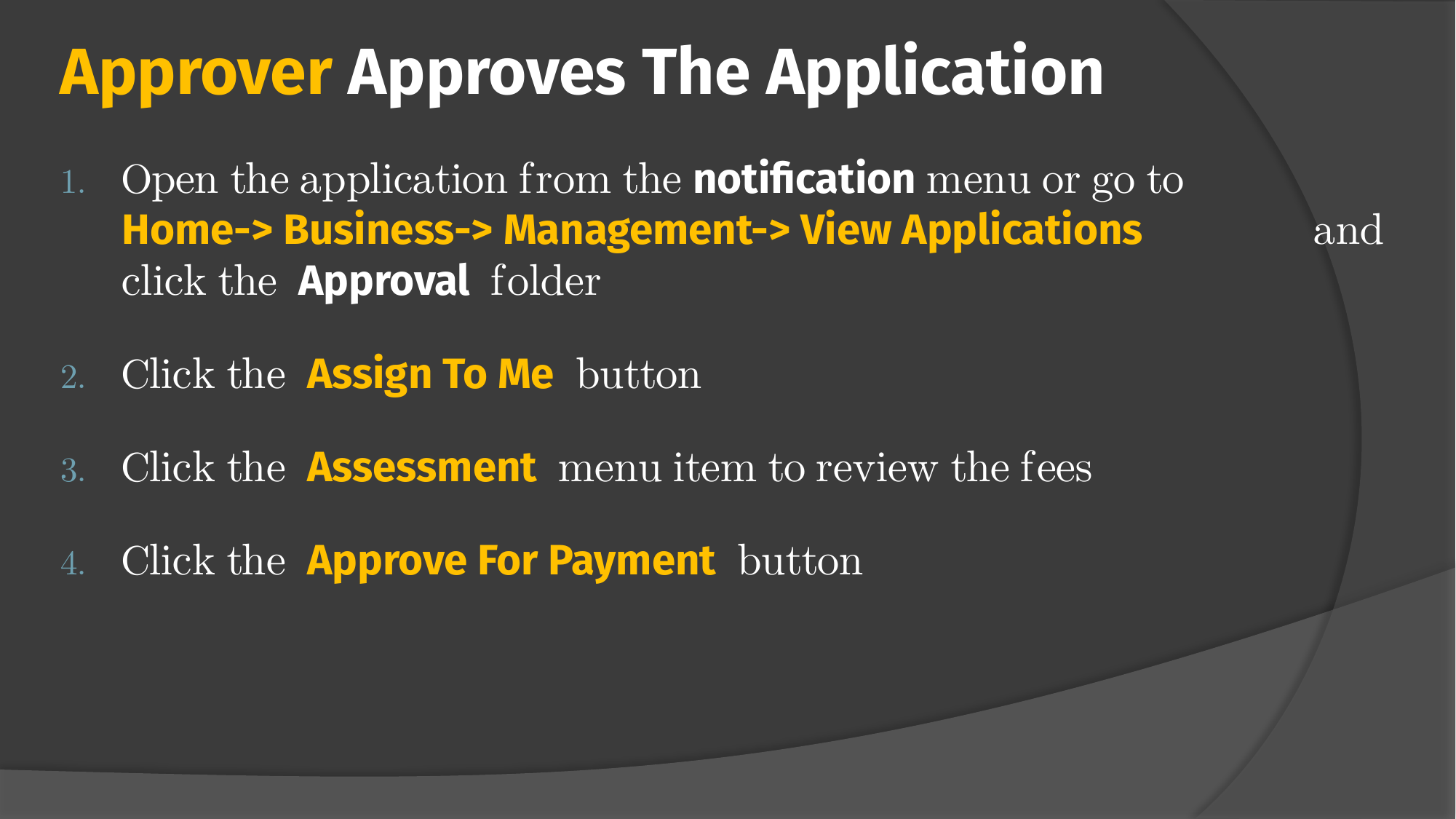

# Approver Approves The Application
Open the application from the notification menu or go to          Home-> Business-> Management-> View Applications                 and click the  Approval  folder

Click the  Assign To Me  button

Click the  Assessment  menu item to review the fees

Click the  Approve For Payment  button